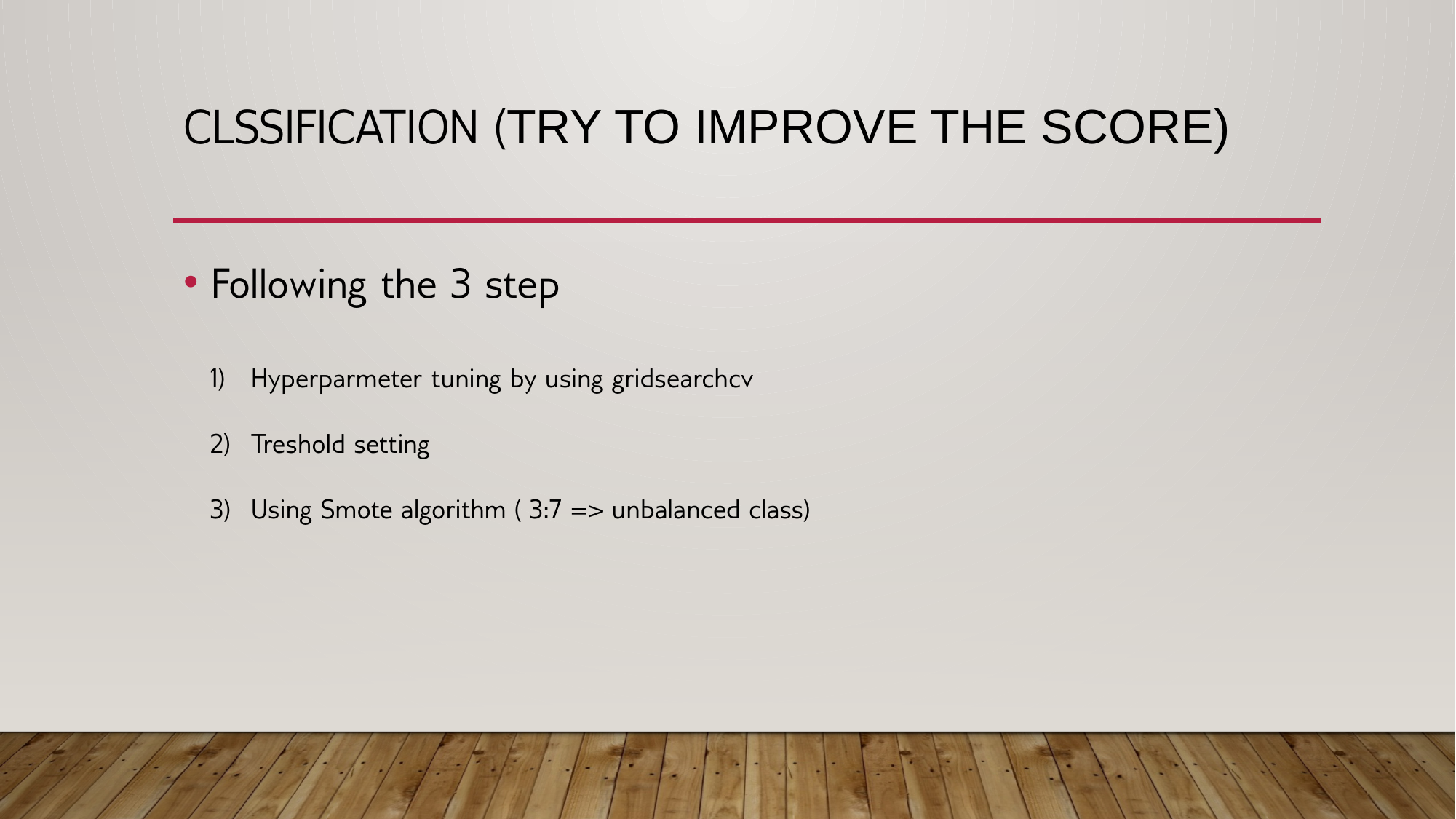

# Clssification (try to improve the score)
Following the 3 step
Hyperparmeter tuning by using gridsearchcv

Treshold setting

Using Smote algorithm ( 3:7 => unbalanced class)